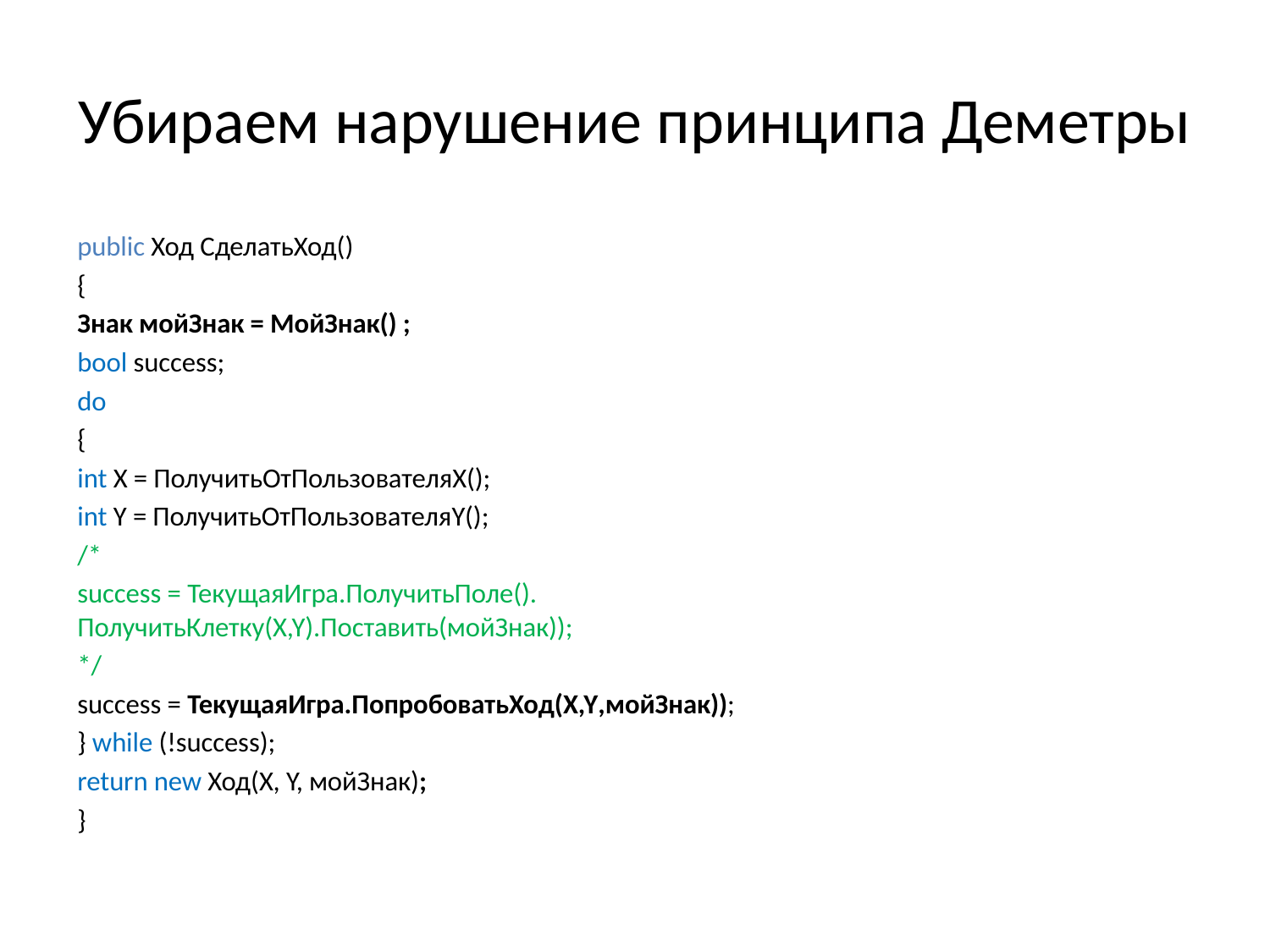

# Убираем нарушение принципа Деметры
public Ход СделатьХод()
{
	Знак мойЗнак = МойЗнак() ;
	bool success;
	do
	{
		int X = ПолучитьОтПользователяX();
		int Y = ПолучитьОтПользователяY();
		/*
		success = ТекущаяИгра.ПолучитьПоле().
			ПолучитьКлетку(X,Y).Поставить(мойЗнак));
		*/
		success = ТекущаяИгра.ПопробоватьХод(X,Y,мойЗнак));
	} while (!success);
	return new Ход(X, Y, мойЗнак);
}